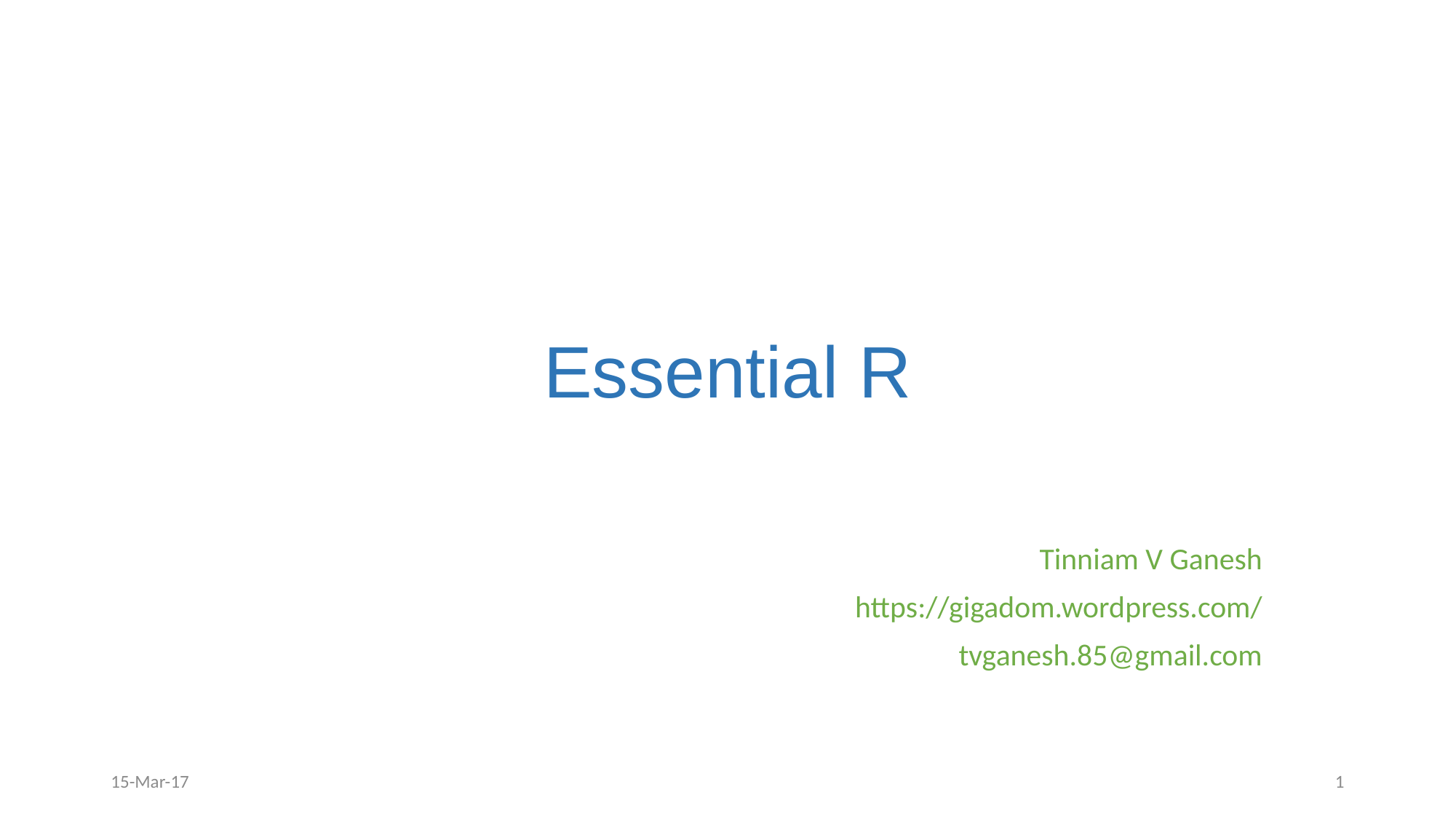

# Essential R
Tinniam V Ganesh
https://gigadom.wordpress.com/
tvganesh.85@gmail.com

15-Mar-17
1